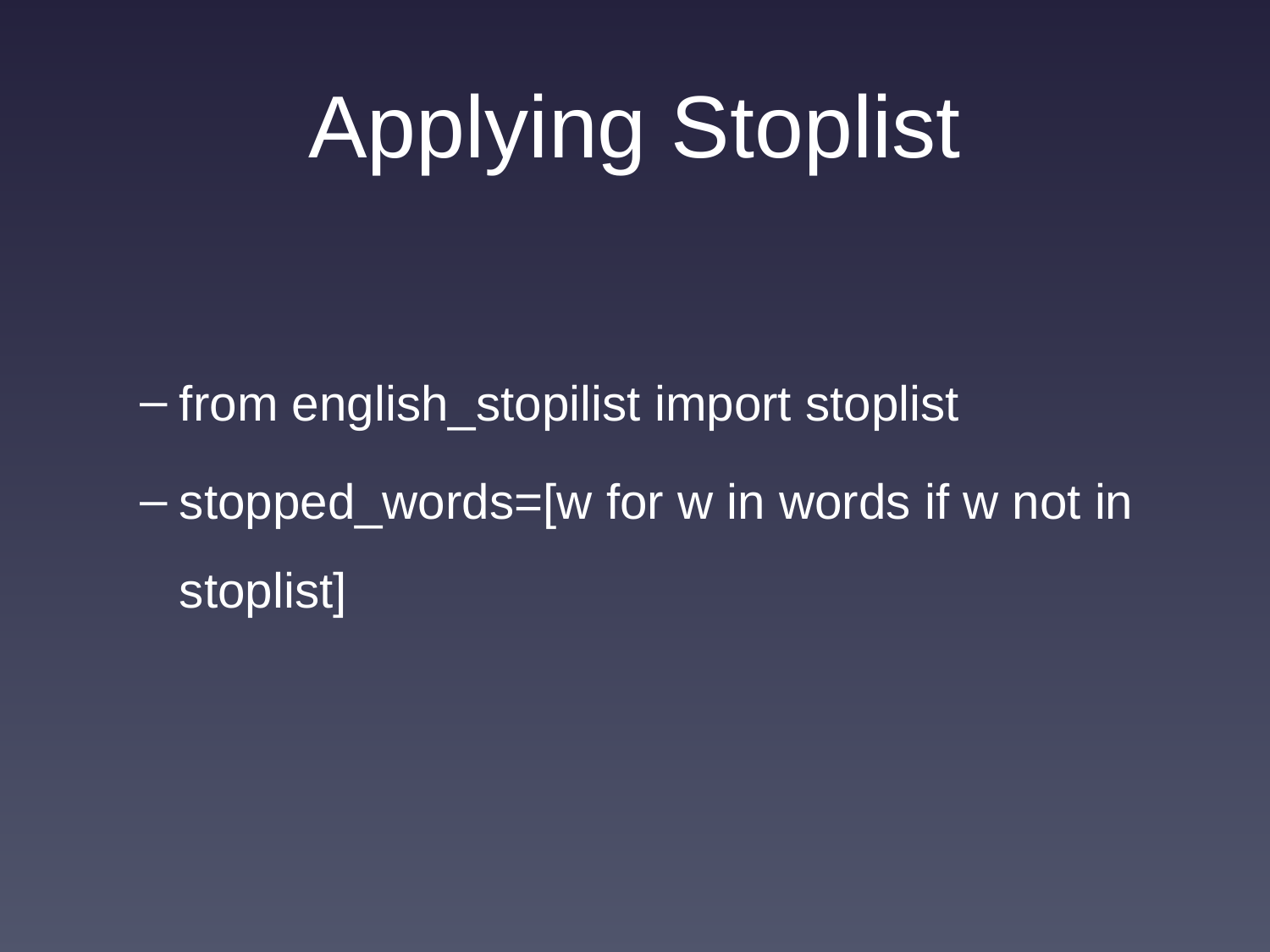

# Applying Stoplist
from english_stopilist import stoplist
stopped_words=[w for w in words if w not in stoplist]